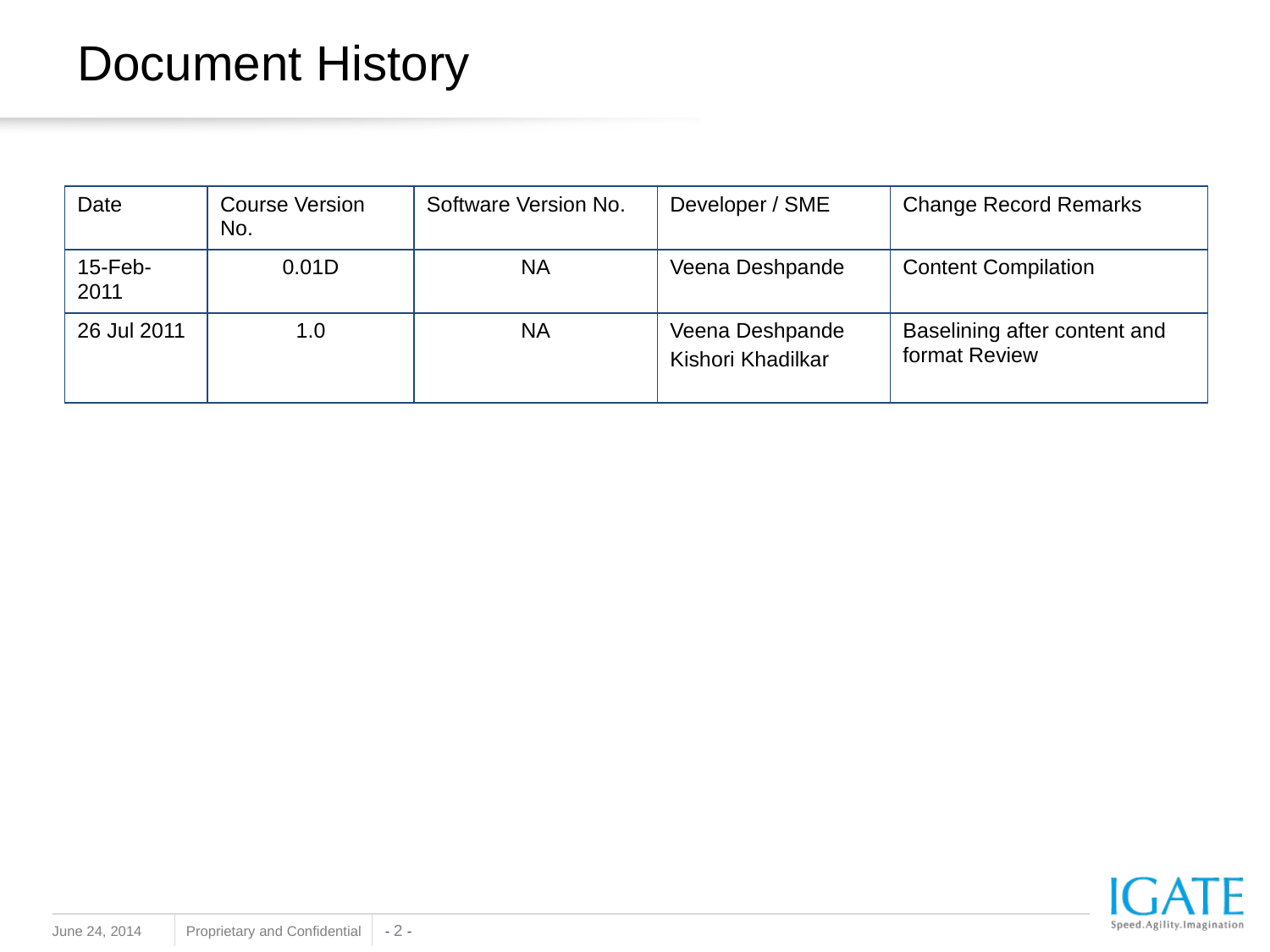

Document History
| Date | Course Version No. | Software Version No. | Developer / SME | Change Record Remarks |
| --- | --- | --- | --- | --- |
| 15-Feb-2011 | 0.01D | NA | Veena Deshpande | Content Compilation |
| 26 Jul 2011 | 1.0 | NA | Veena Deshpande Kishori Khadilkar | Baselining after content and format Review |